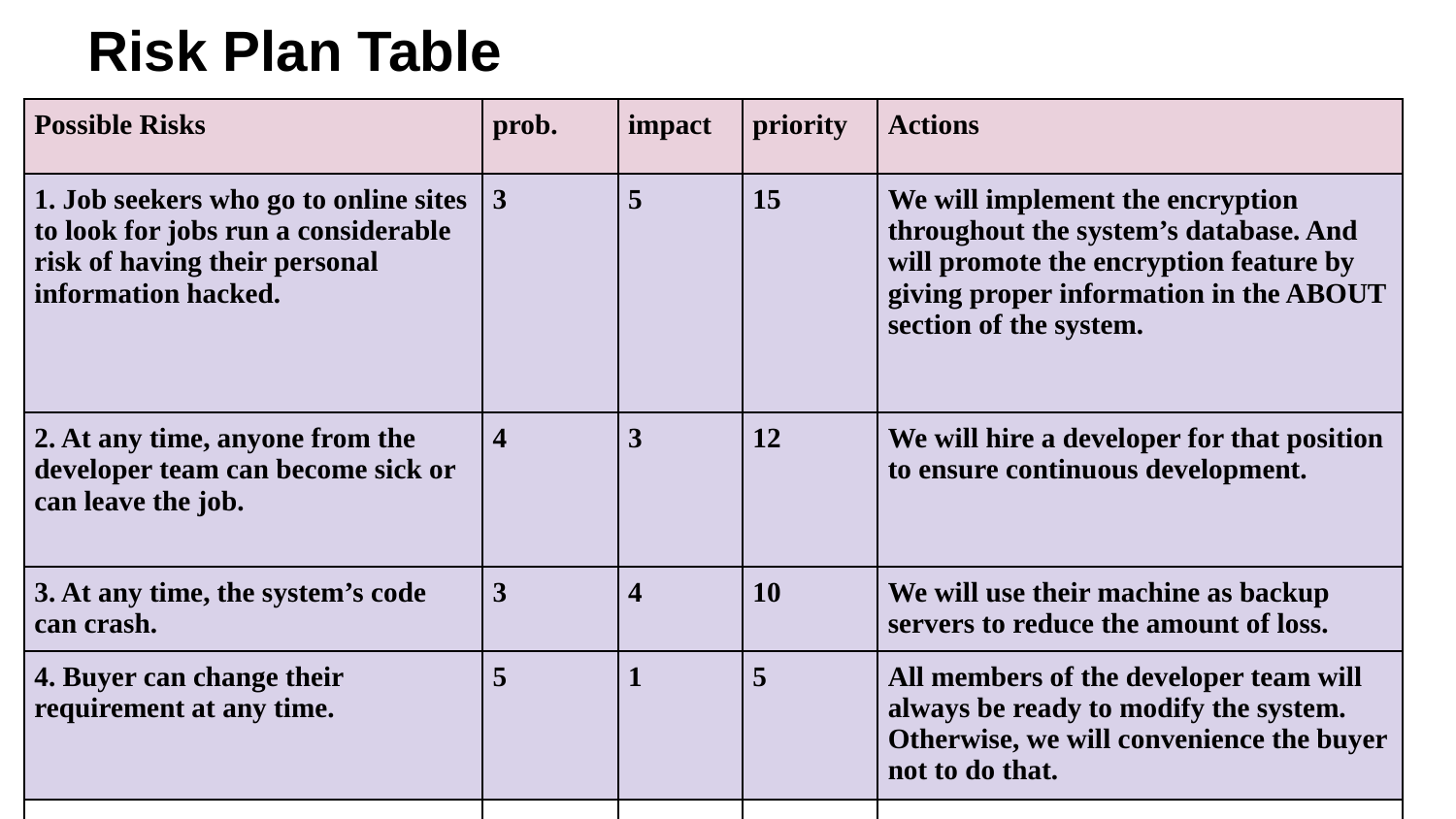

# Risk Plan Table
| Possible Risks | prob. | impact | priority | Actions |
| --- | --- | --- | --- | --- |
| 1. Job seekers who go to online sites to look for jobs run a considerable risk of having their personal information hacked. | 3 | 5 | 15 | We will implement the encryption throughout the system’s database. And will promote the encryption feature by giving proper information in the ABOUT section of the system. |
| 2. At any time, anyone from the developer team can become sick or can leave the job. | 4 | 3 | 12 | We will hire a developer for that position to ensure continuous development. |
| 3. At any time, the system’s code can crash. | 3 | 4 | 10 | We will use their machine as backup servers to reduce the amount of loss. |
| 4. Buyer can change their requirement at any time. | 5 | 1 | 5 | All members of the developer team will always be ready to modify the system. Otherwise, we will convenience the buyer not to do that. |
|  |  |  |  |  |